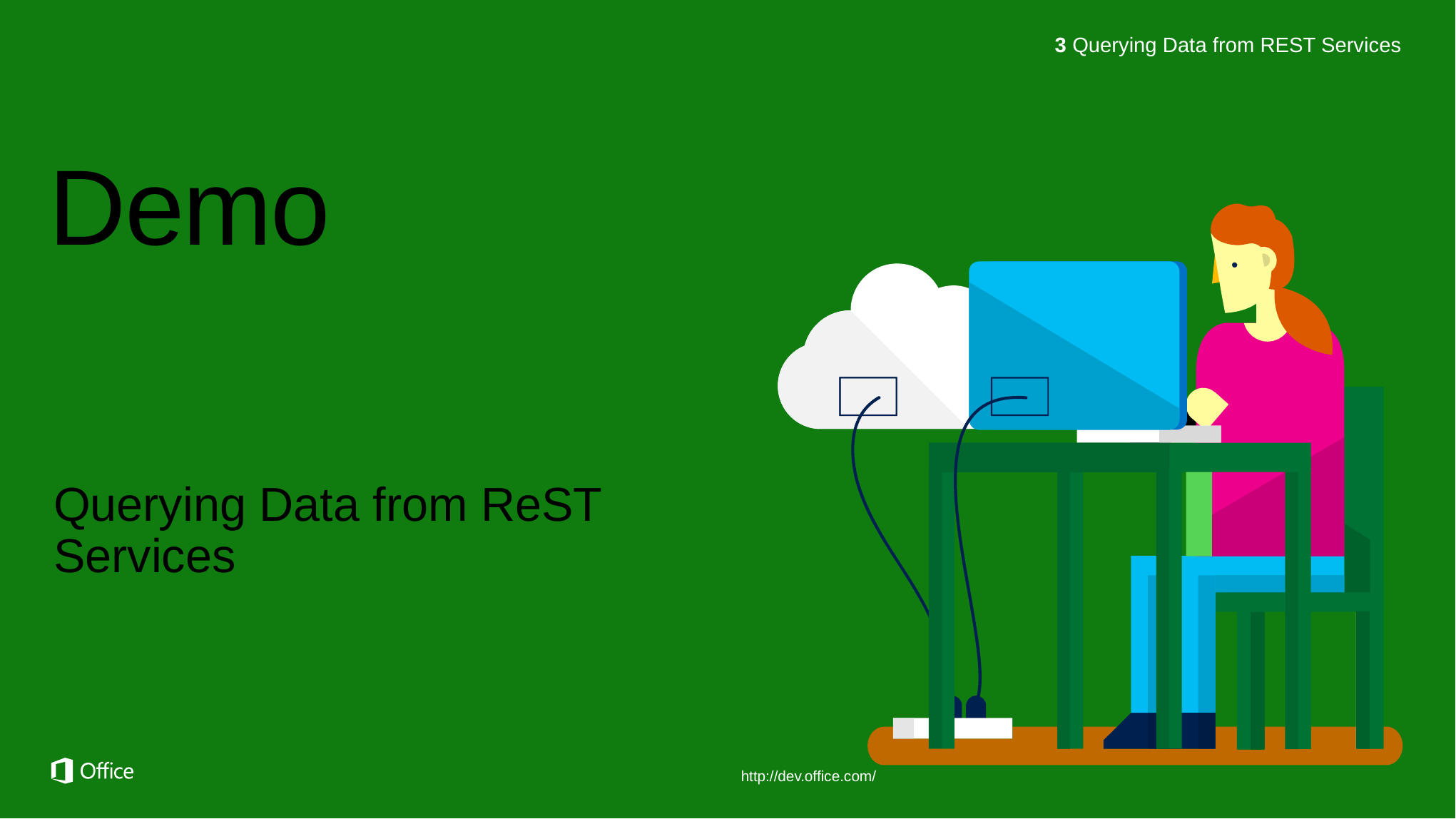

3 Querying Data from REST Services

# Demo

Querying Data from ReST Services